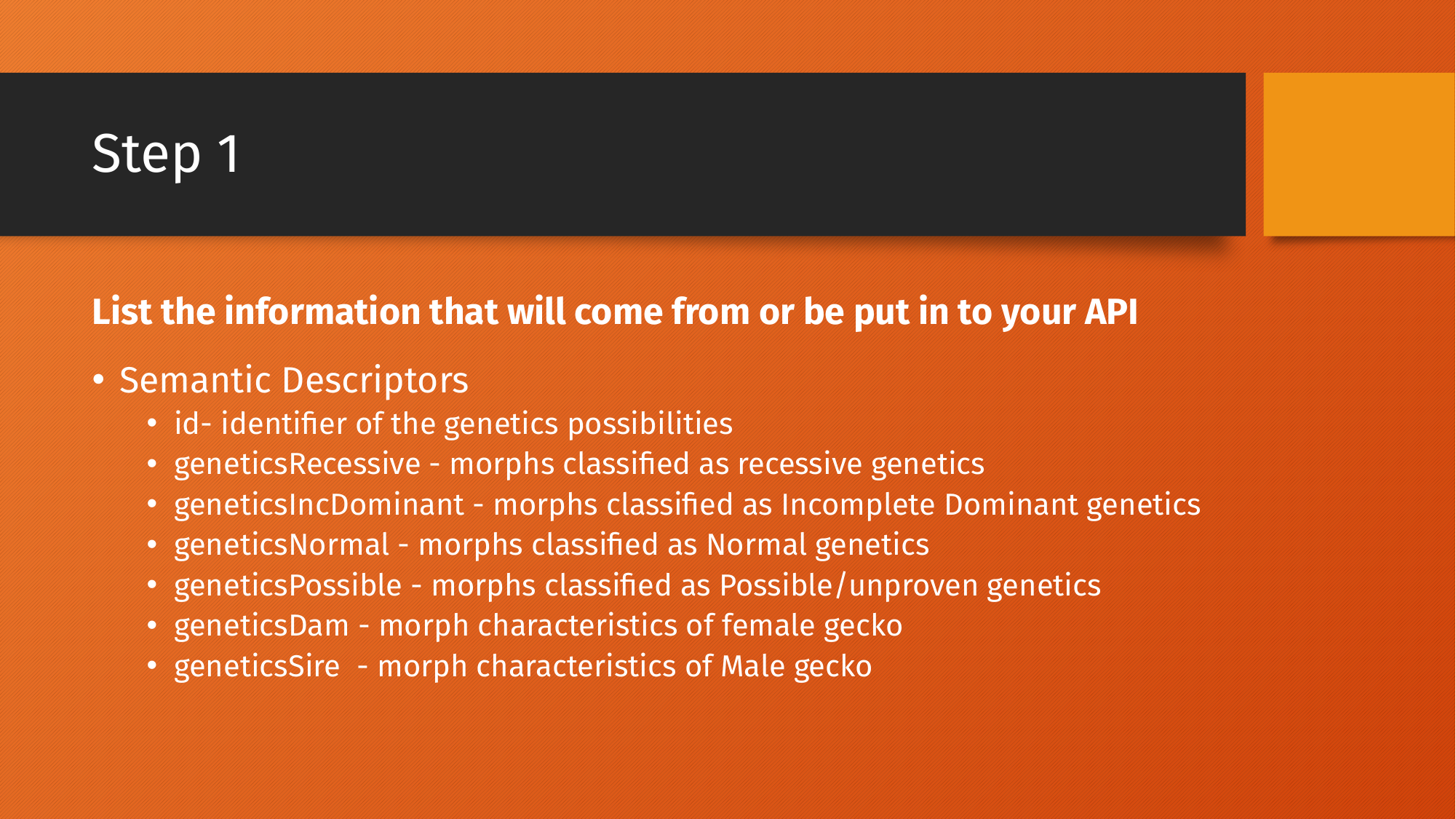

# Step 1
List the information that will come from or be put in to your API
Semantic Descriptors
id- identifier of the genetics possibilities
geneticsRecessive - morphs classified as recessive genetics
geneticsIncDominant - morphs classified as Incomplete Dominant genetics
geneticsNormal - morphs classified as Normal genetics
geneticsPossible - morphs classified as Possible/unproven genetics
geneticsDam - morph characteristics of female gecko
geneticsSire  - morph characteristics of Male gecko